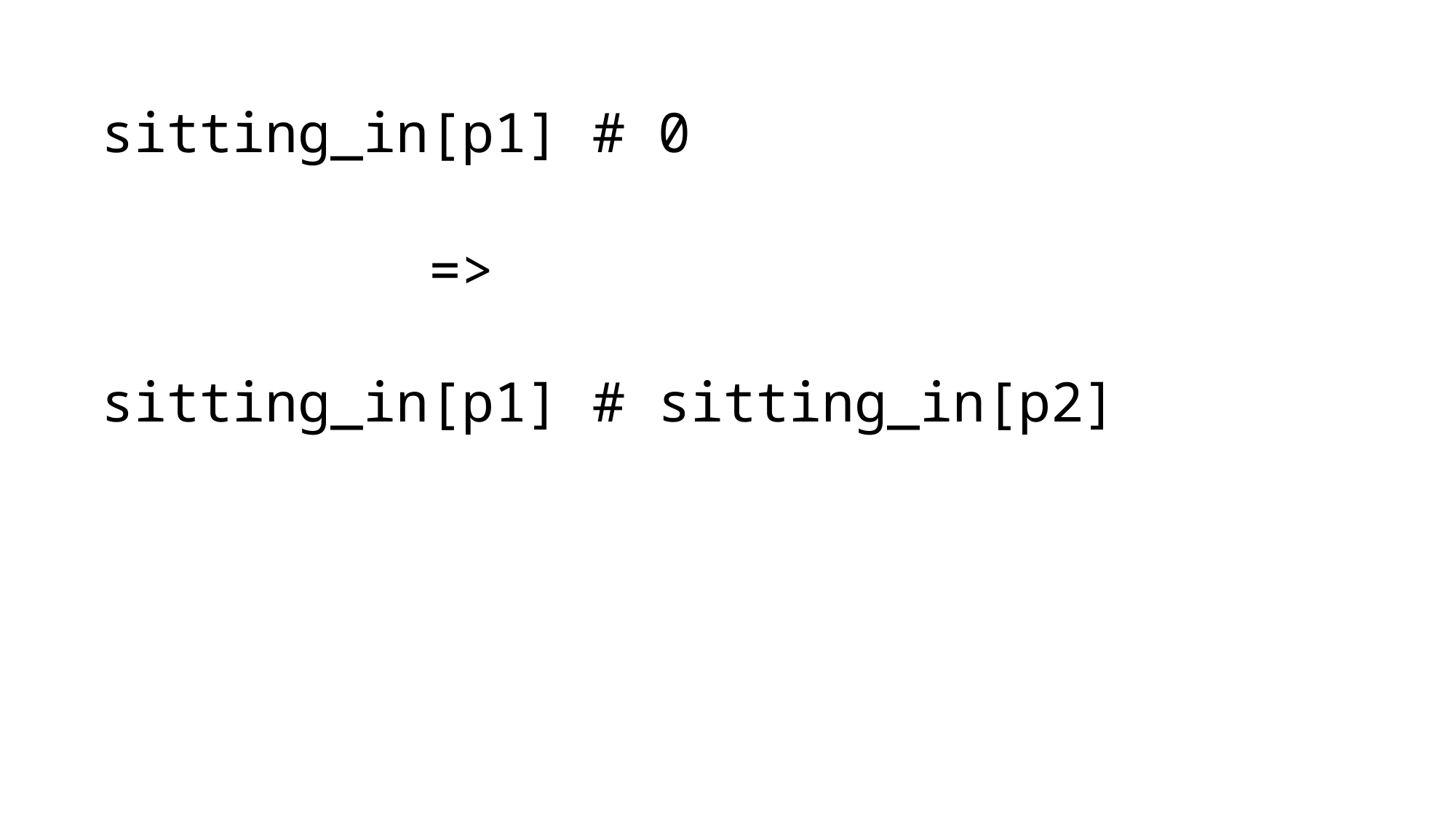

sitting_in[p1] # 0

         =>

sitting_in[p1] # sitting_in[p2]